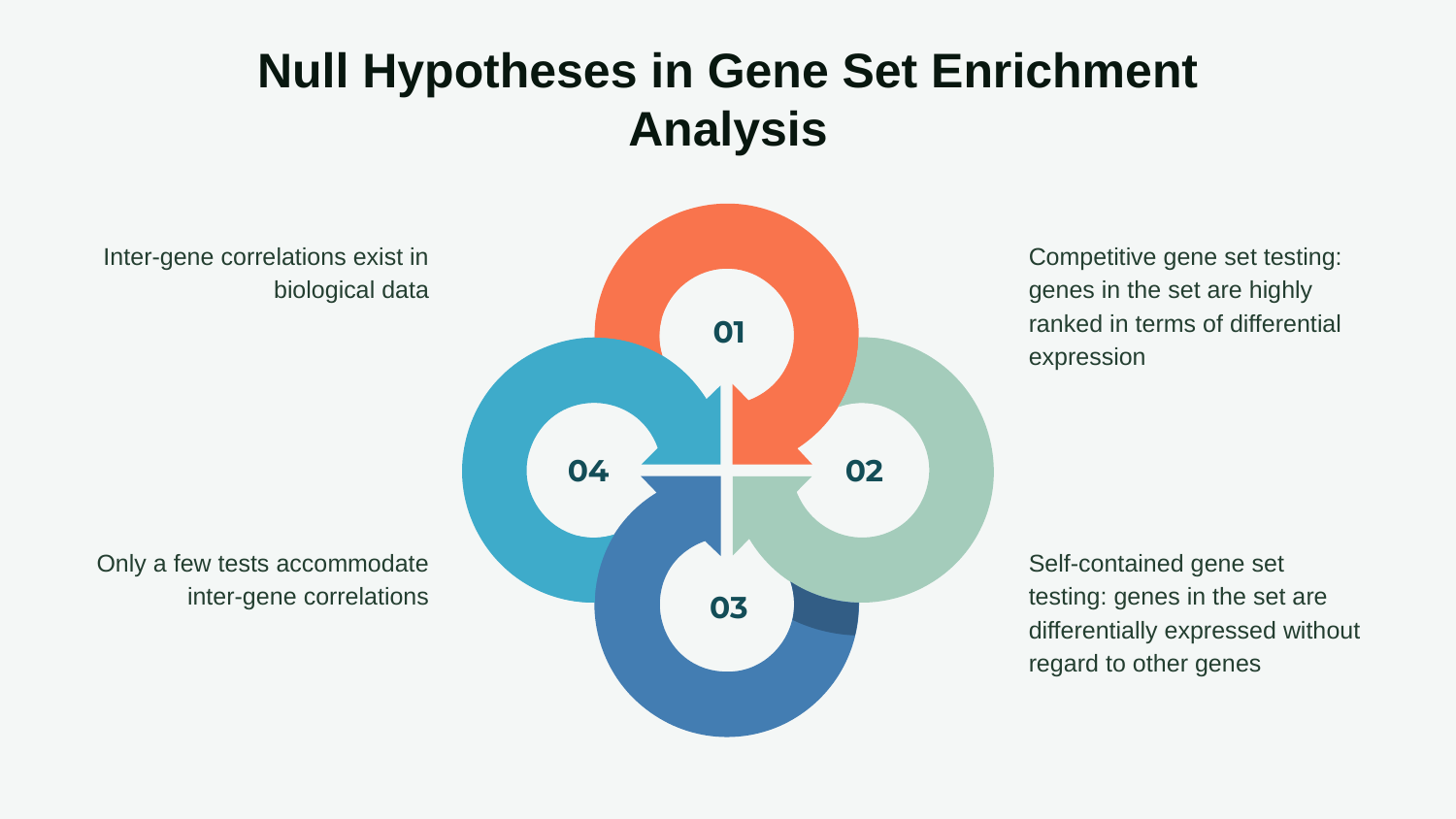

# Null Hypotheses in Gene Set Enrichment Analysis
Inter-gene correlations exist in biological data
Competitive gene set testing: genes in the set are highly ranked in terms of differential expression
Only a few tests accommodate inter-gene correlations
Self-contained gene set testing: genes in the set are differentially expressed without regard to other genes